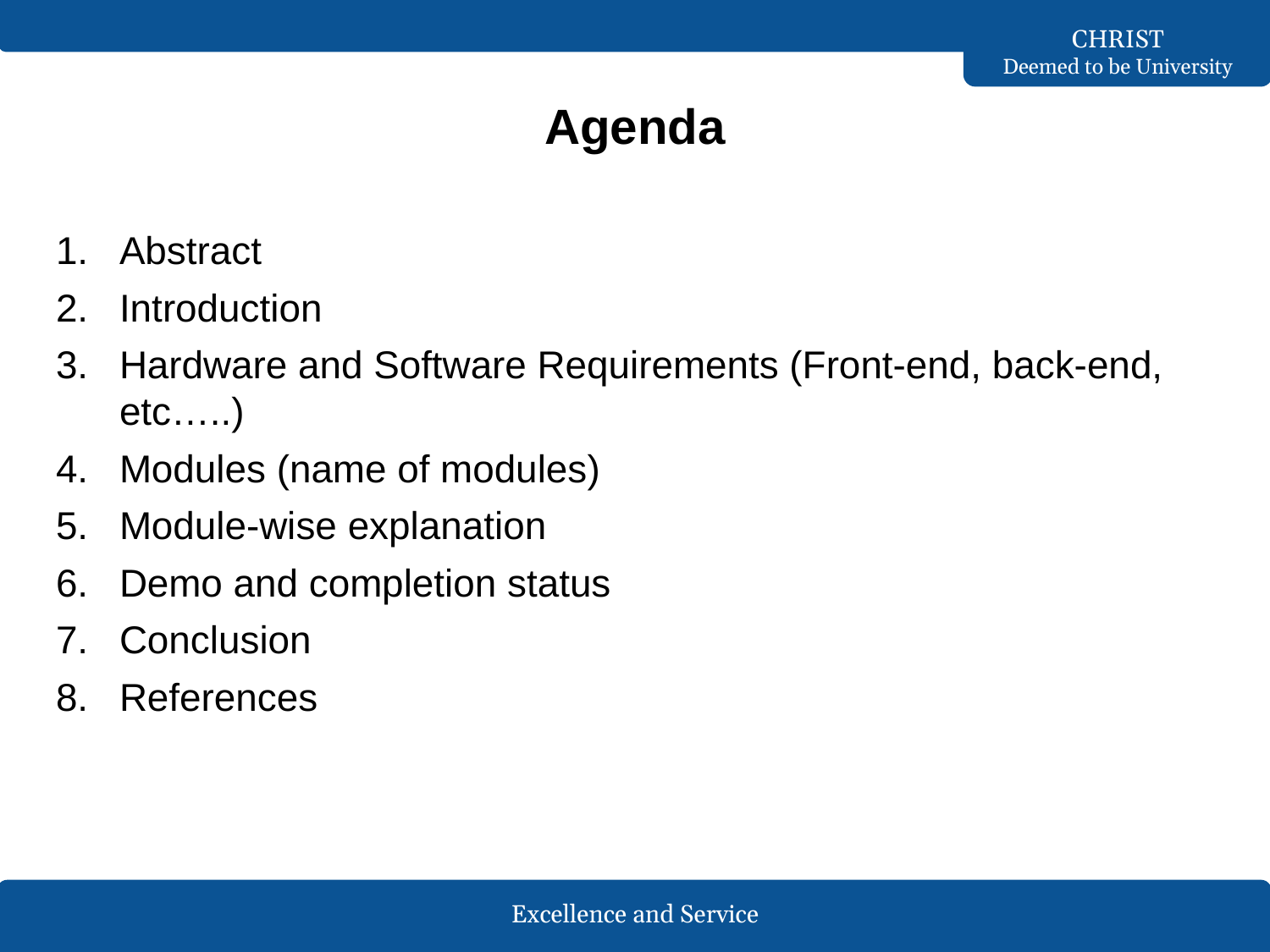

# Agenda
Abstract
Introduction
Hardware and Software Requirements (Front-end, back-end, etc…..)
Modules (name of modules)
Module-wise explanation
Demo and completion status
Conclusion
References